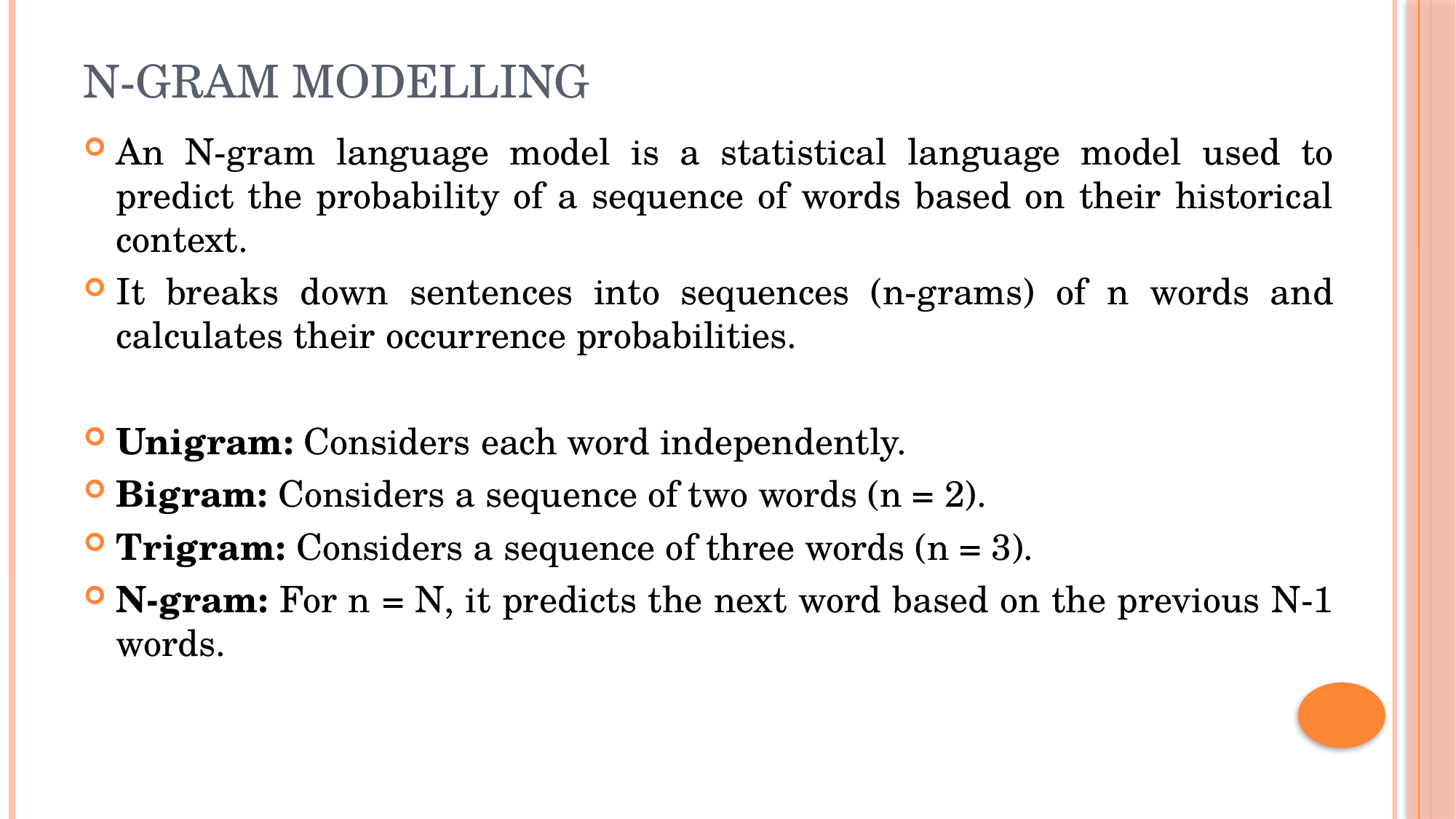

# N-GRAM Modelling
An N-gram language model is a statistical language model used to predict the probability of a sequence of words based on their historical context.
It breaks down sentences into sequences (n-grams) of n words and calculates their occurrence probabilities.

Unigram: Considers each word independently.
Bigram: Considers a sequence of two words (n = 2).
Trigram: Considers a sequence of three words (n = 3).
N-gram: For n = N, it predicts the next word based on the previous N-1 words.